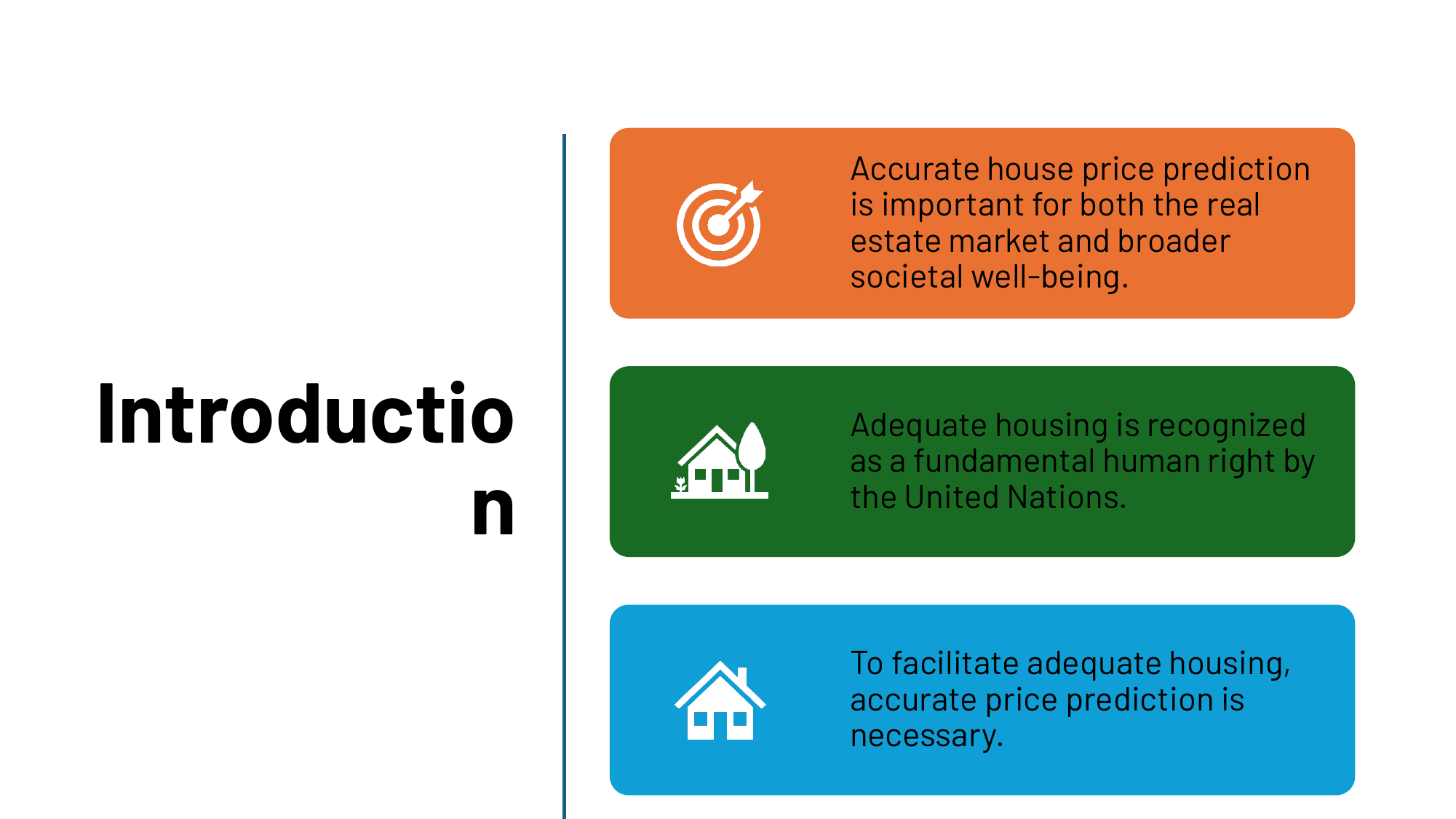

# Introduction
Accurate house price prediction is important for both the real estate market and broader societal well-being.
Adequate housing is recognized as a fundamental human right by the United Nations.
To facilitate adequate housing, accurate price prediction is necessary.